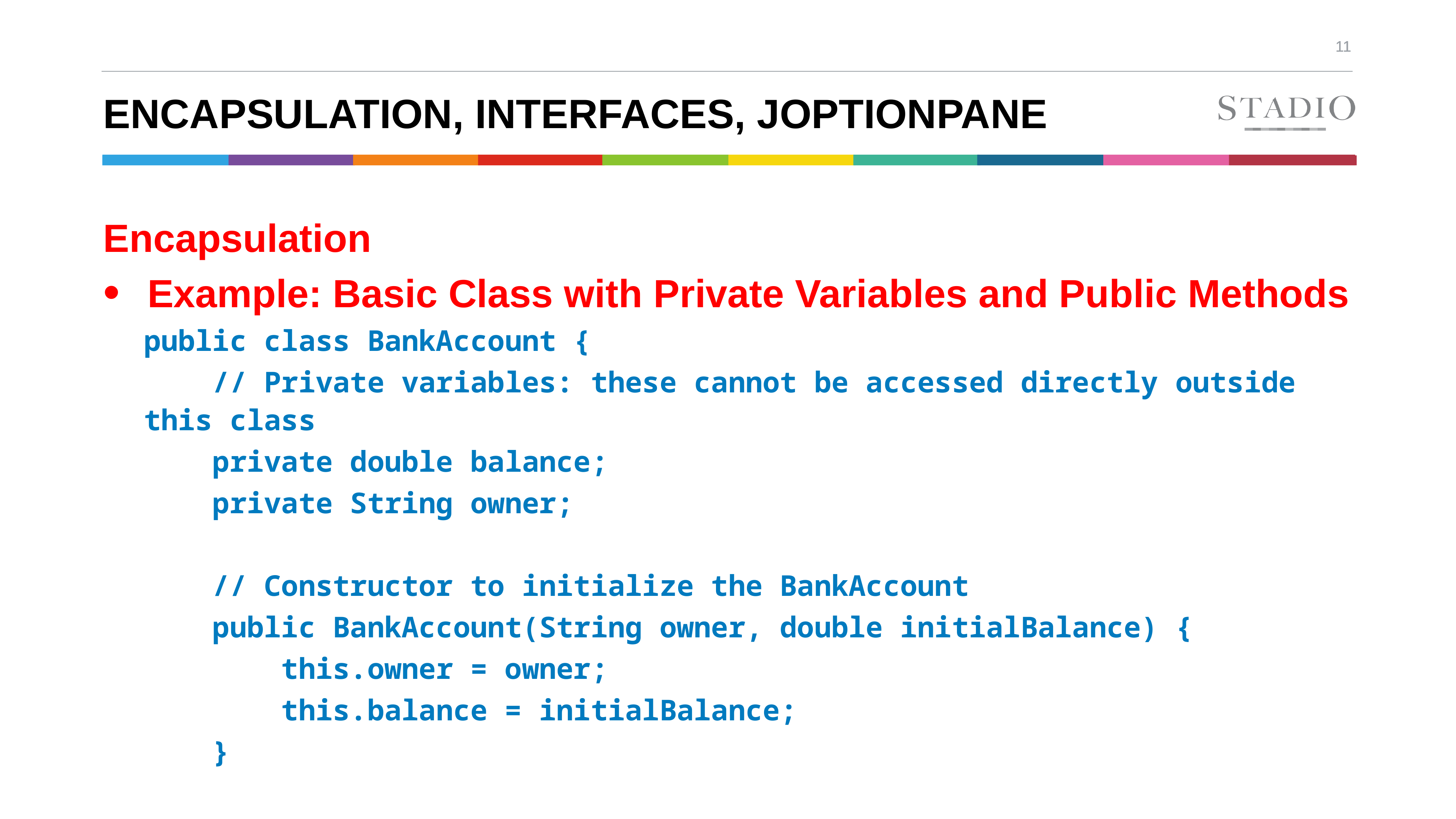

# Encapsulation, Interfaces, JOptionpane

Encapsulation
Example: Basic Class with Private Variables and Public Methods
public class BankAccount {
    // Private variables: these cannot be accessed directly outside this class
    private double balance;
    private String owner;

    // Constructor to initialize the BankAccount
    public BankAccount(String owner, double initialBalance) {
        this.owner = owner;
        this.balance = initialBalance;
    }